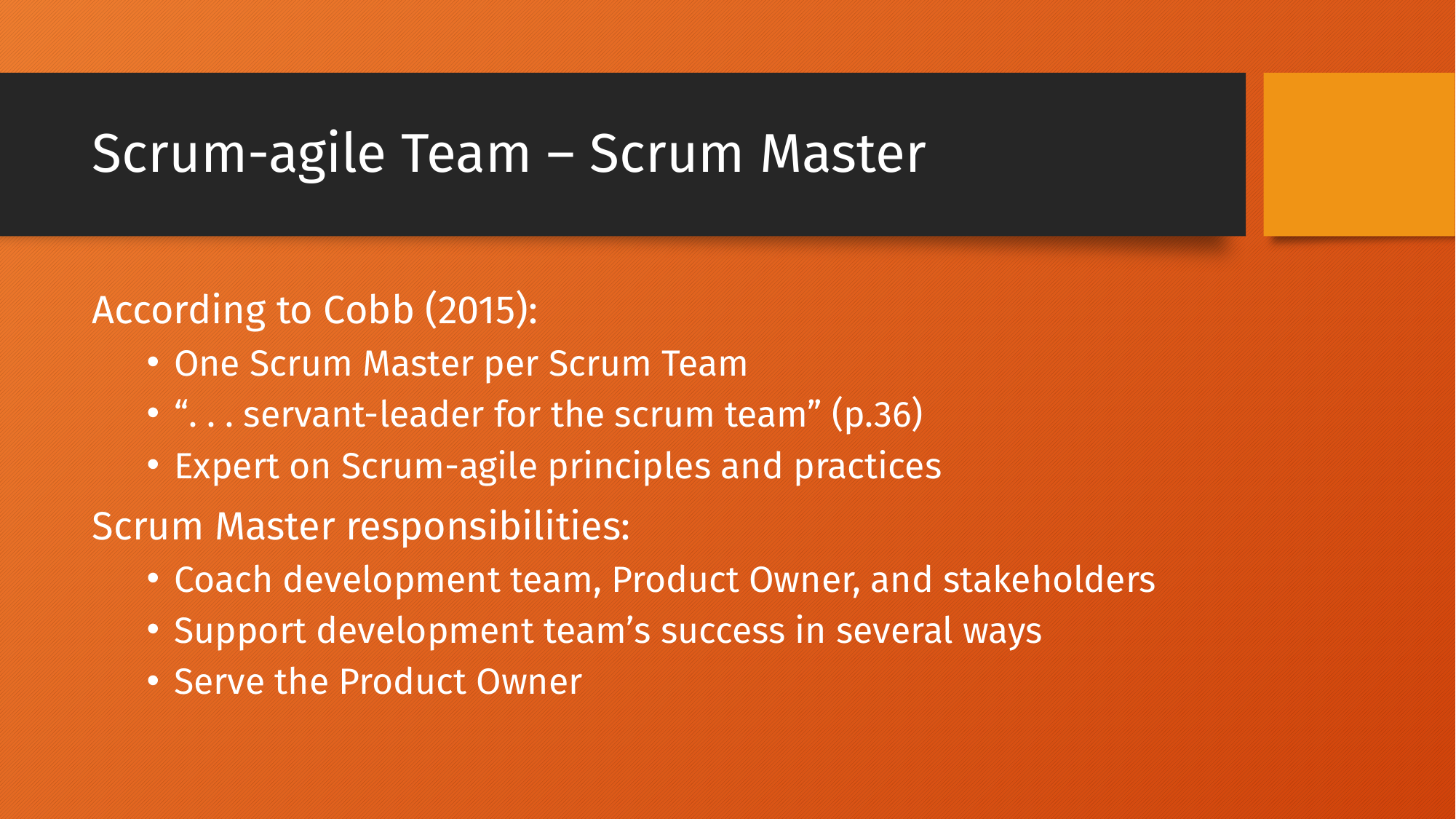

# Scrum-agile Team – Scrum Master
According to Cobb (2015):
One Scrum Master per Scrum Team
“. . . servant-leader for the scrum team” (p.36)
Expert on Scrum-agile principles and practices
Scrum Master responsibilities:
Coach development team, Product Owner, and stakeholders
Support development team’s success in several ways
Serve the Product Owner